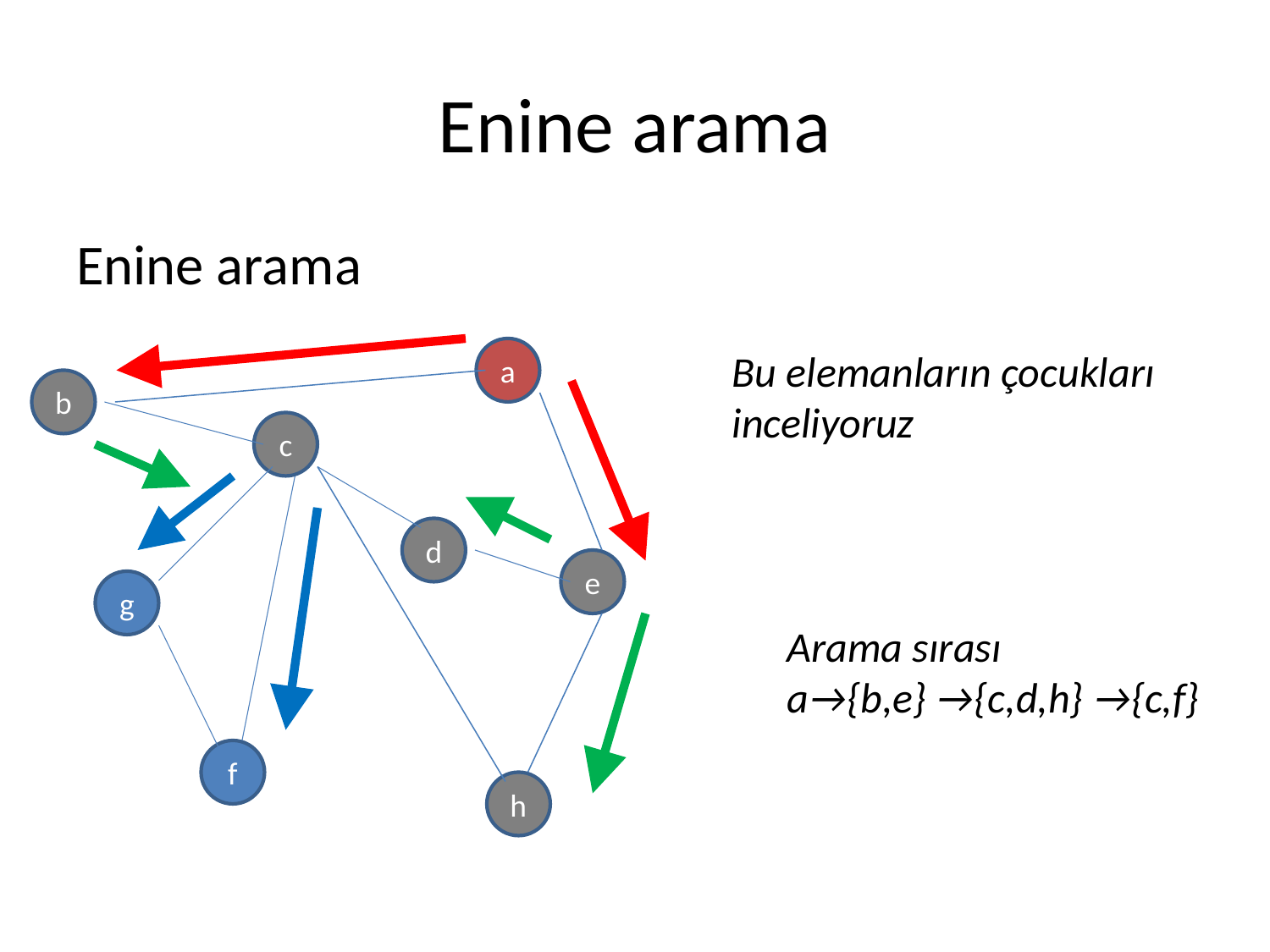

# Enine arama
Enine arama
a
b
c
d
e
g
f
h
Bu elemanların çocukları inceliyoruz
Arama sırası
a→{b,e} →{c,d,h} →{c,f}